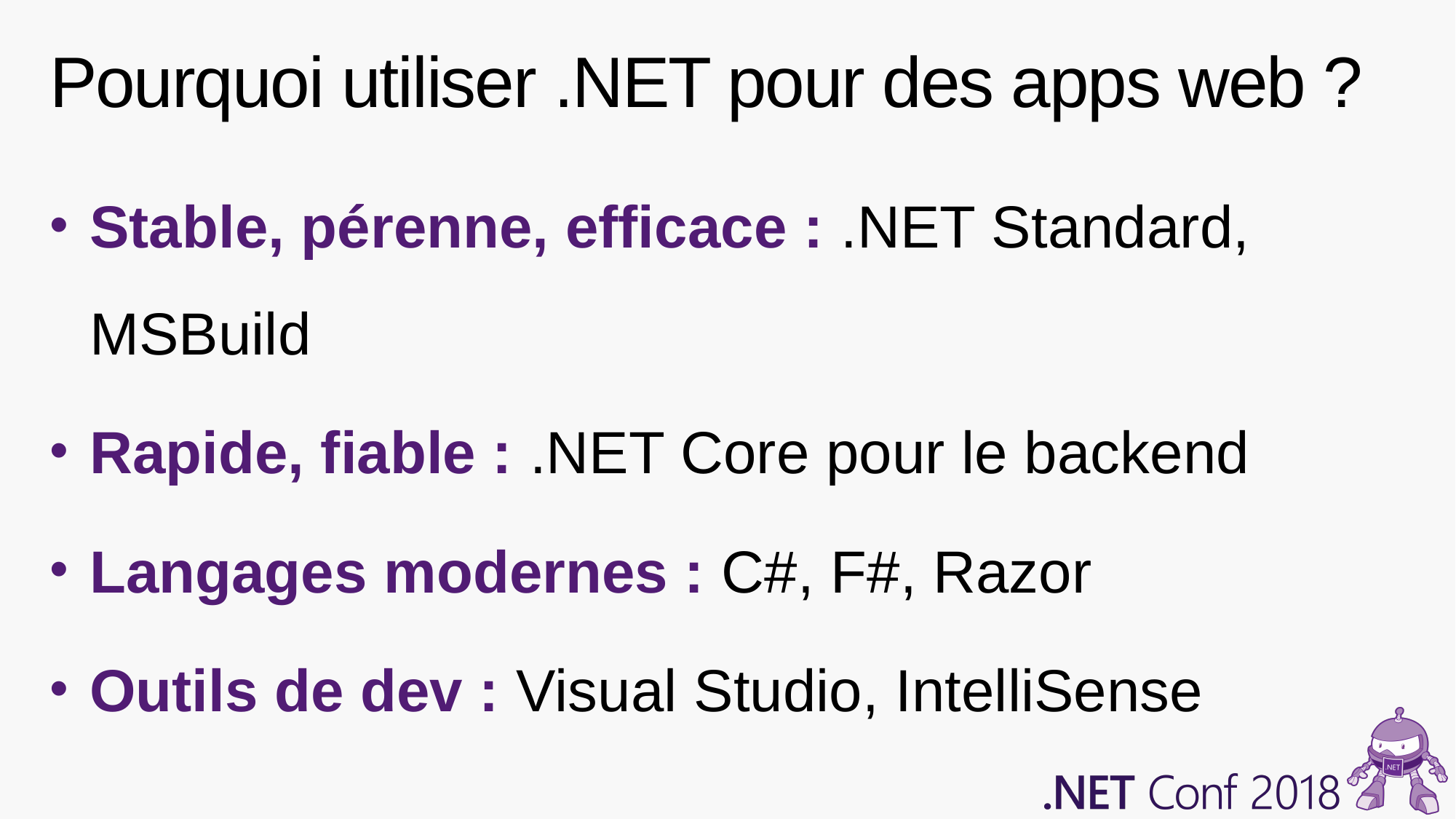

# Pourquoi utiliser .NET pour des apps web ?
Stable, pérenne, efficace : .NET Standard, MSBuild
Rapide, fiable : .NET Core pour le backend
Langages modernes : C#, F#, Razor
Outils de dev : Visual Studio, IntelliSense